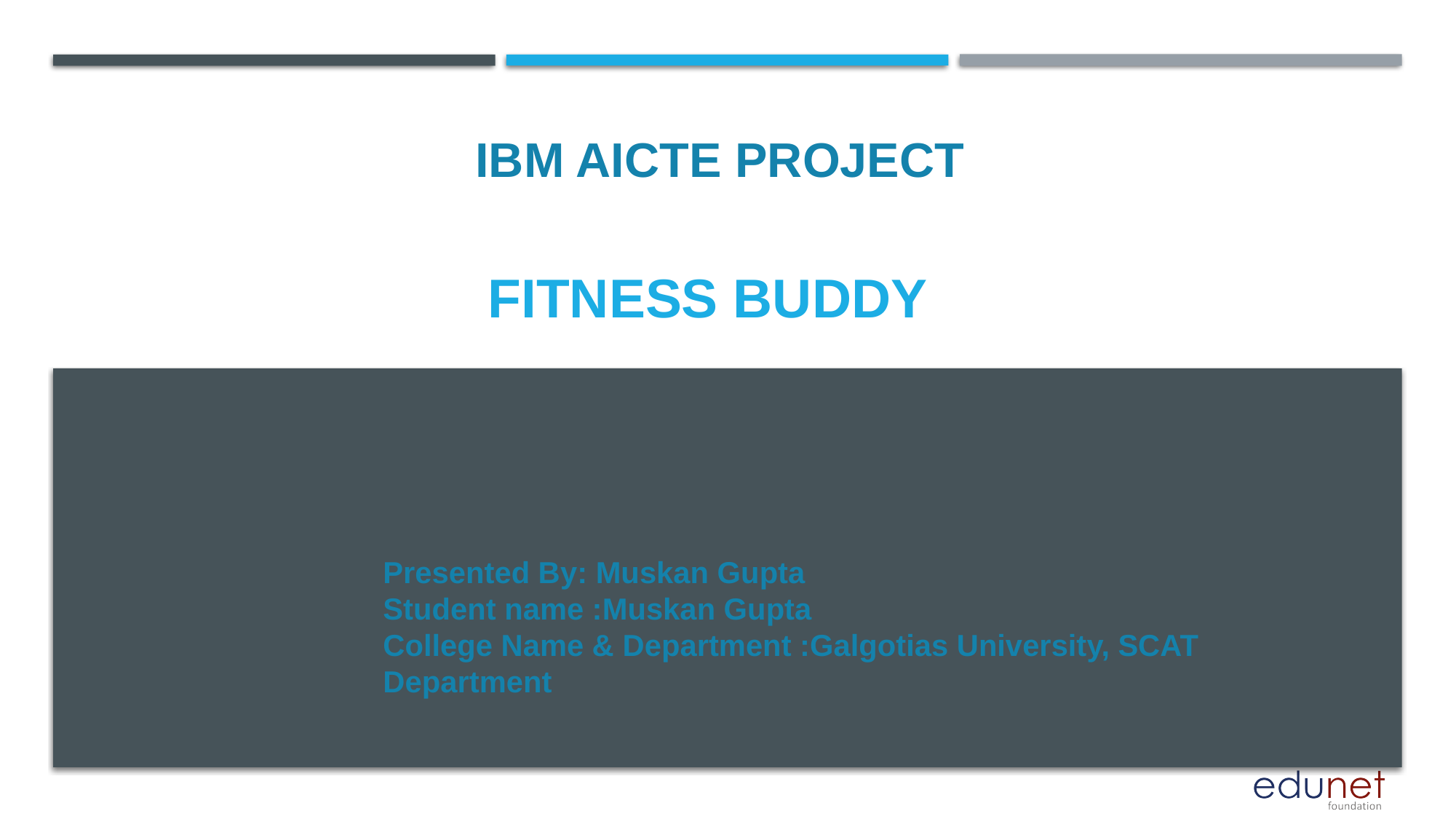

IBM AICTE PROJECT
# Fitness Buddy
Presented By: Muskan Gupta
Student name :Muskan Gupta
College Name & Department :Galgotias University, SCAT Department